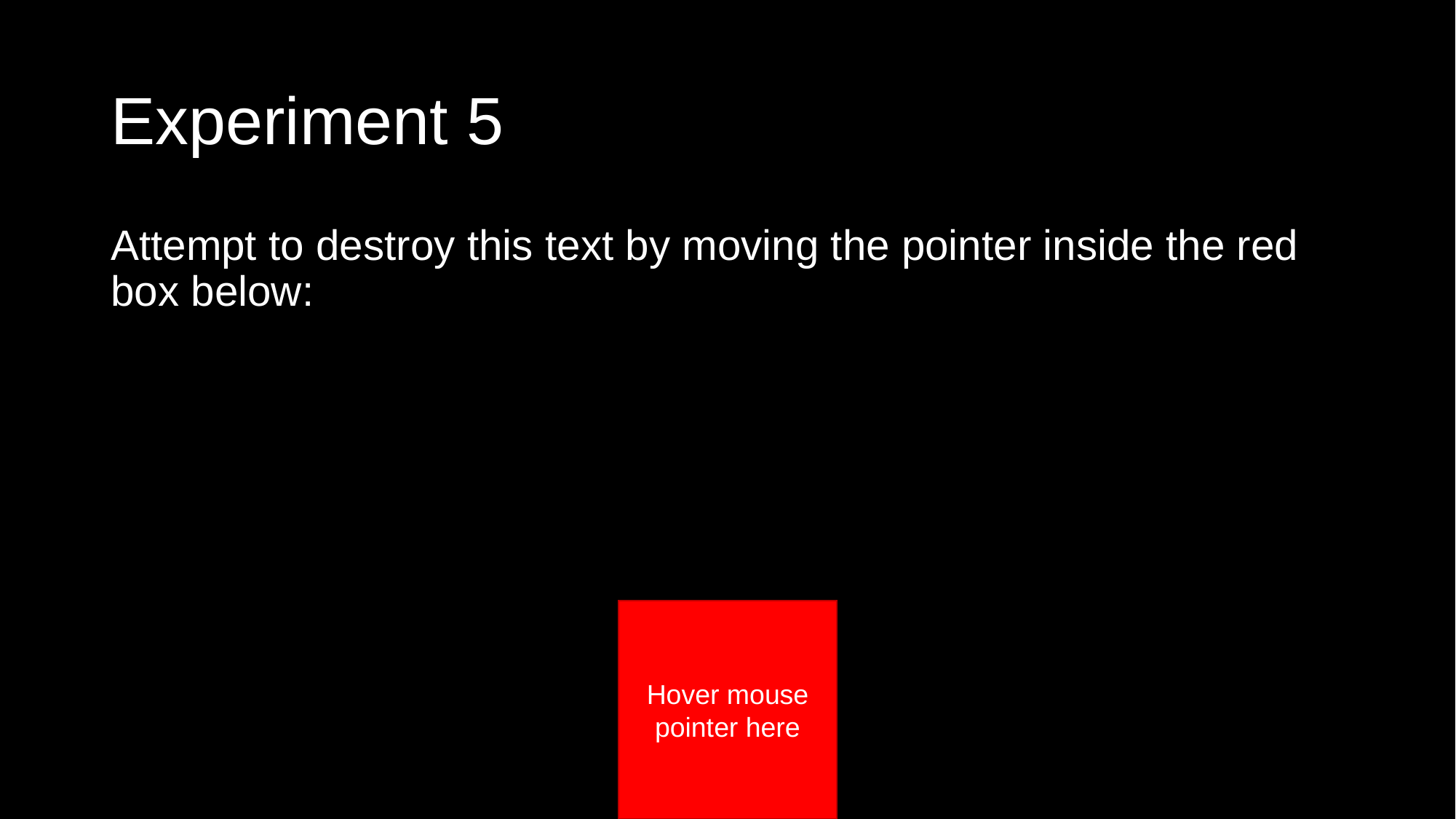

# Experiment 5
Attempt to destroy this text by moving the pointer inside the red box below:
Hover mouse pointer here